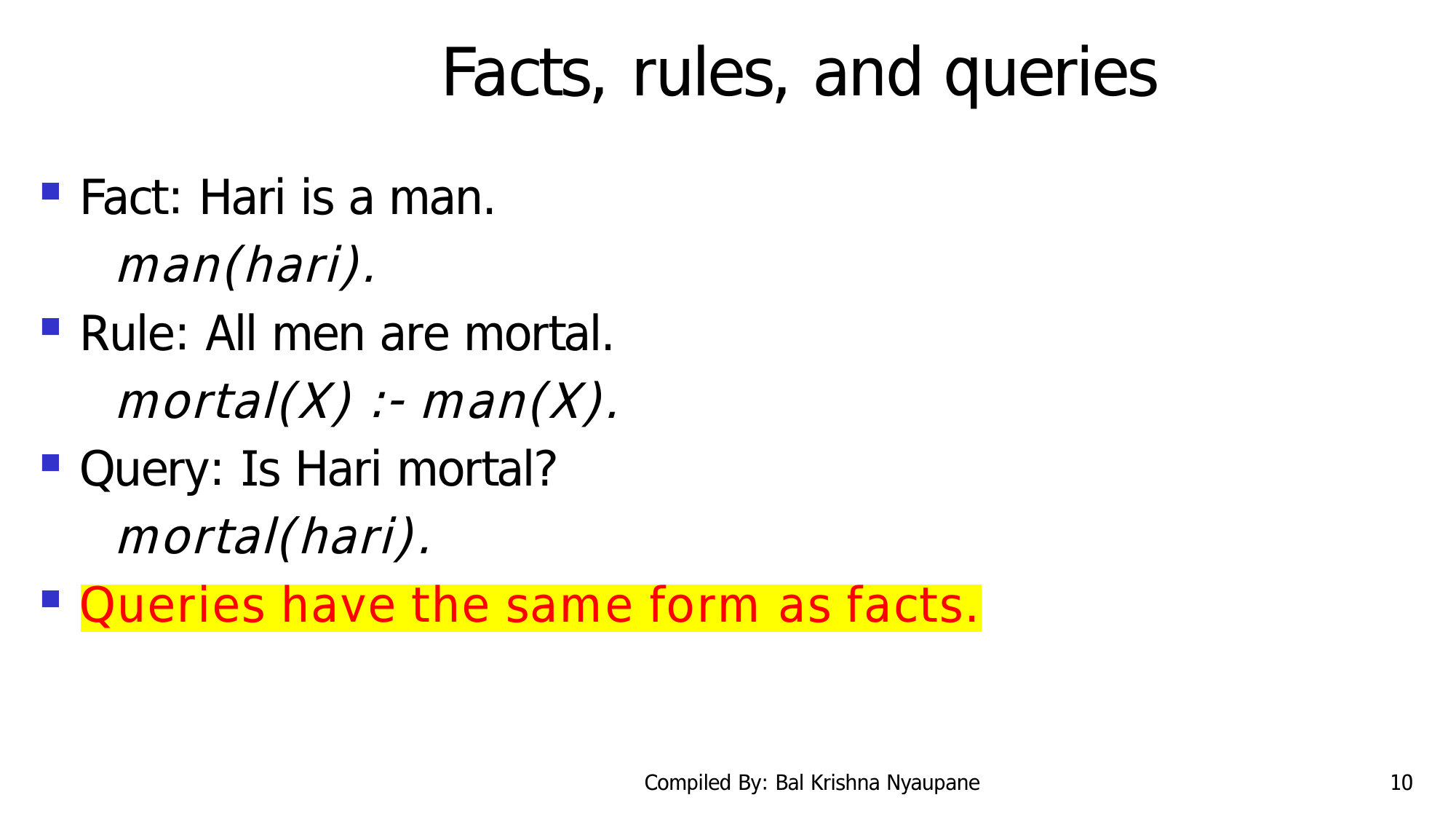

# Facts, rules, and queries
Fact: Hari is a man.
     man(hari).
Rule: All men are mortal.
     mortal(X) :- man(X).
Query: Is Hari mortal?
     mortal(hari).
Queries have the same form as facts.
Compiled By: Bal Krishna Nyaupane
10